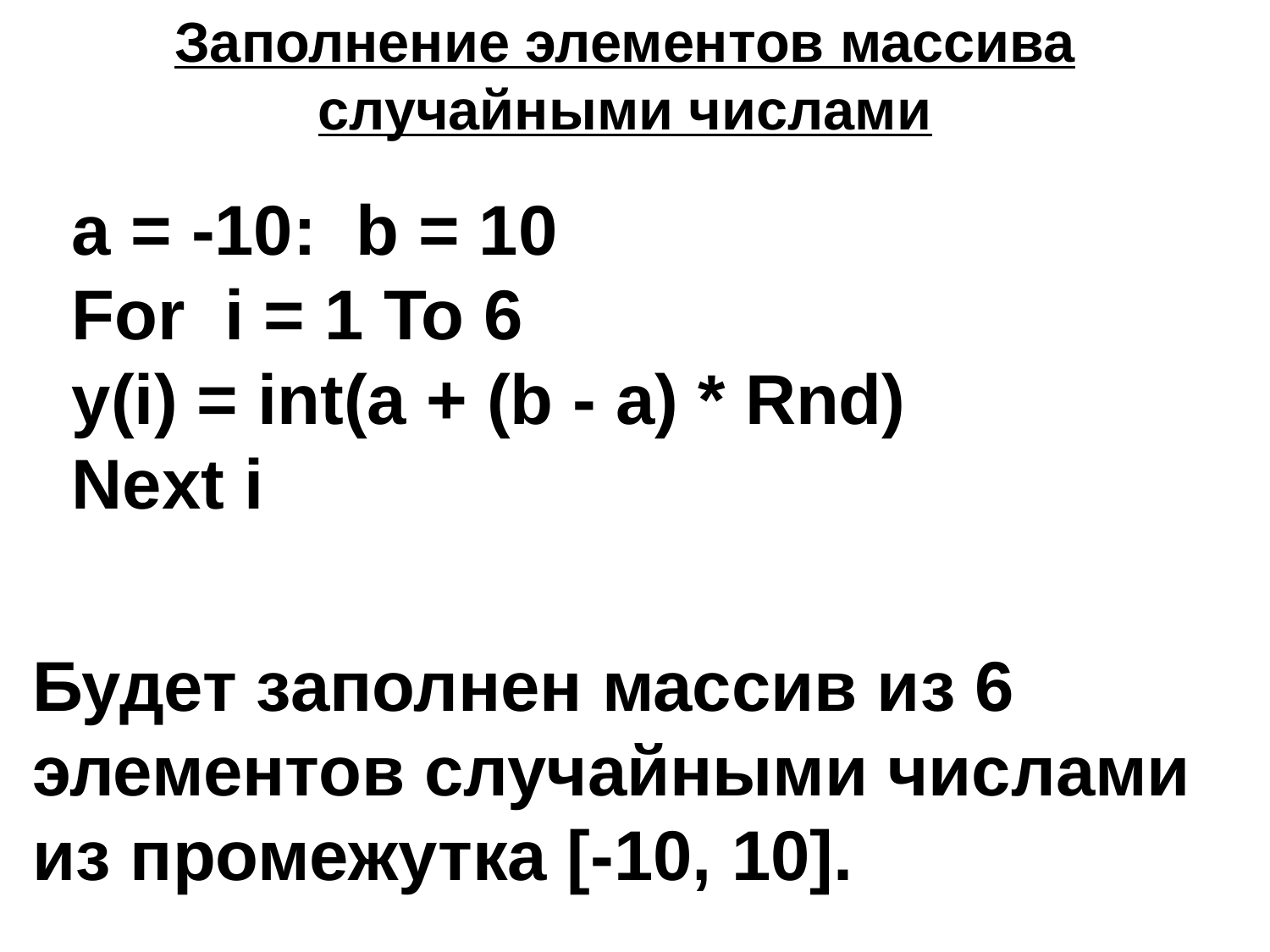

Заполнение элементов массива случайными числами
a = -10:  b = 10
For  i = 1 To 6
y(i) = int(a + (b - a) * Rnd)
Next i
Будет заполнен массив из 6 элементов случайными числами из промежутка [-10, 10].